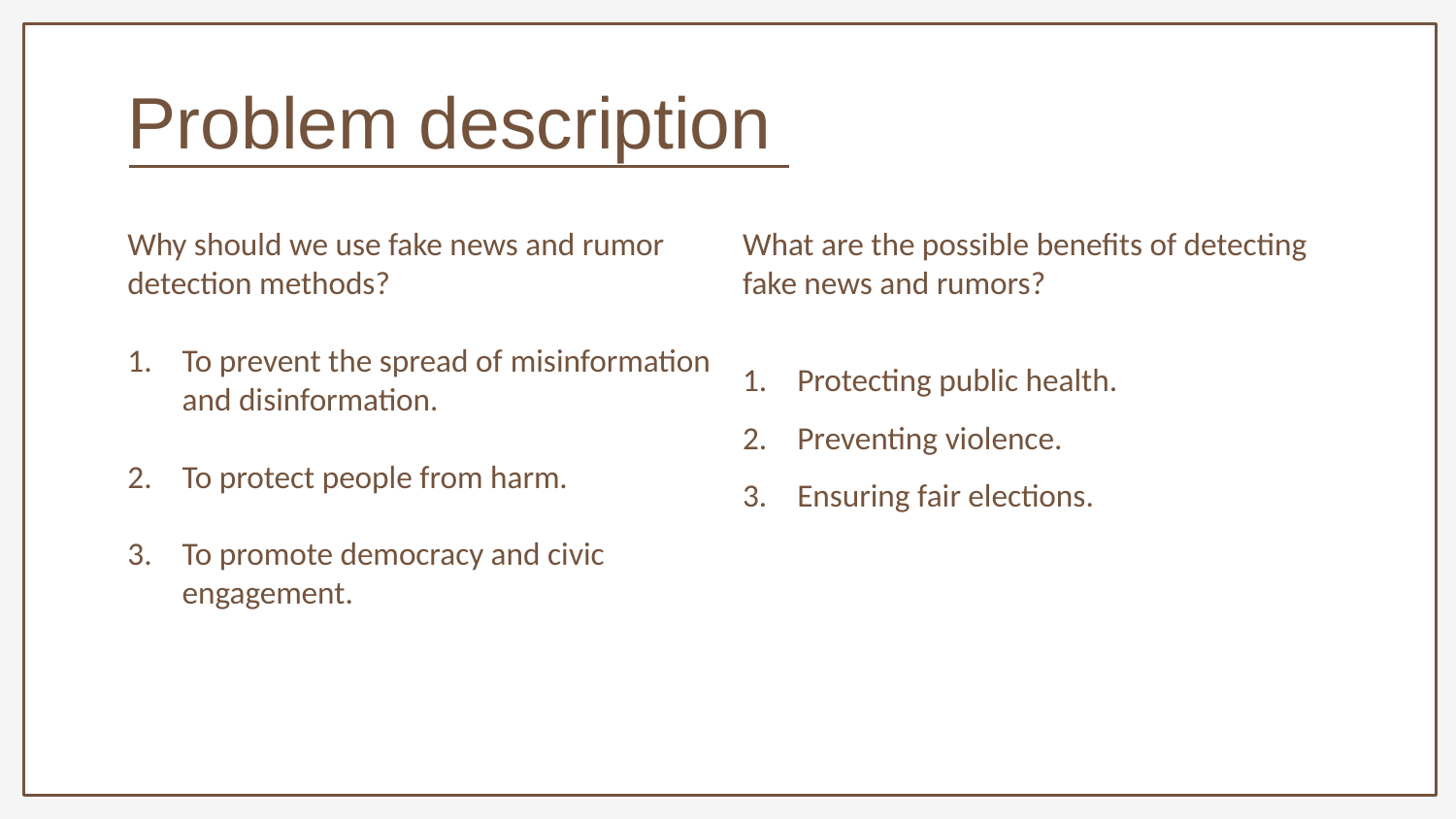

Problem description
Why should we use fake news and rumor detection methods?

To prevent the spread of misinformation and disinformation.

To protect people from harm.

To promote democracy and civic engagement.
What are the possible benefits of detecting fake news and rumors?

Protecting public health.
Preventing violence.
Ensuring fair elections.